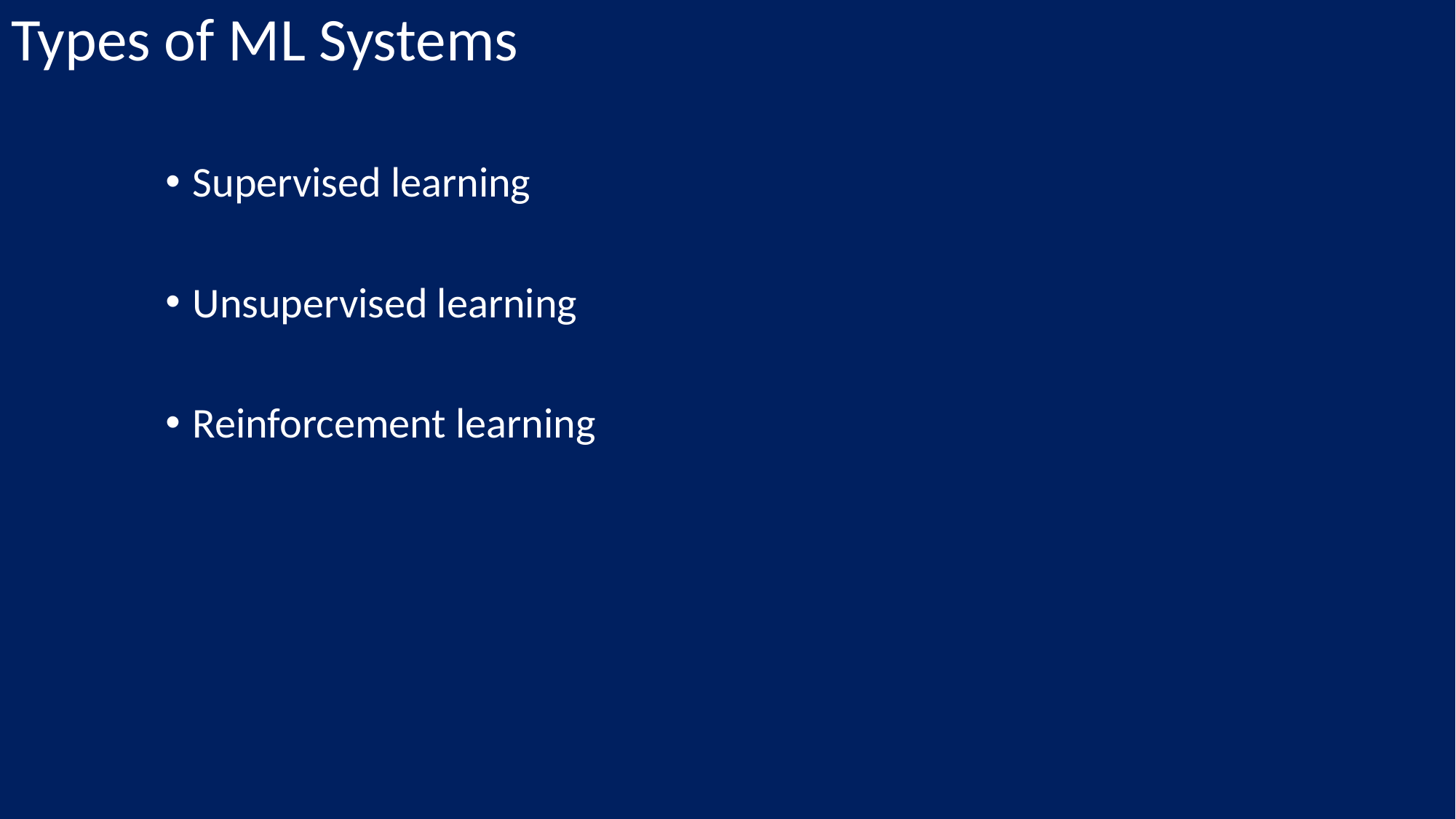

Types of ML Systems
Supervised learning

Unsupervised learning

Reinforcement learning